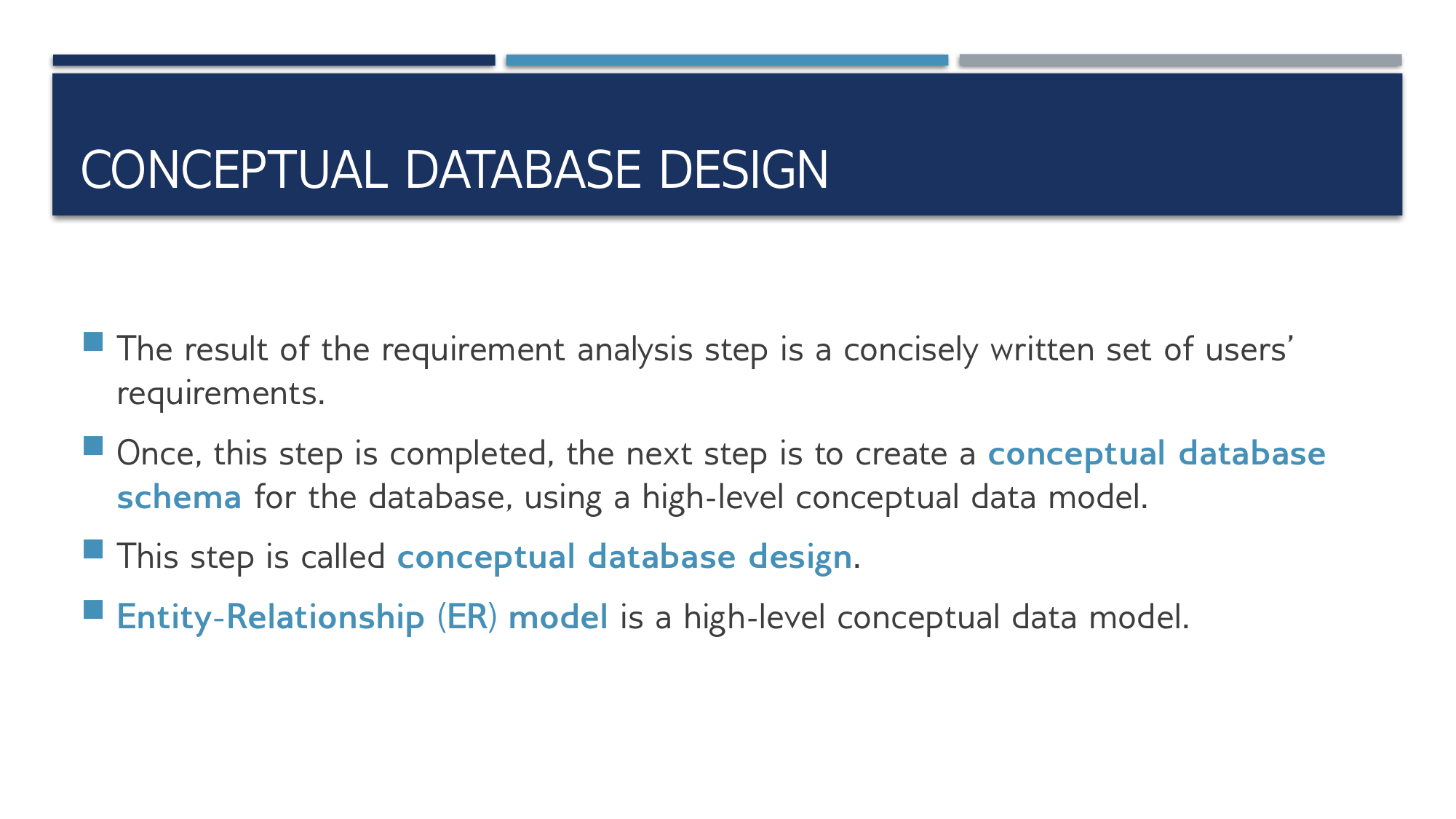

# Conceptual database design
The result of the requirement analysis step is a concisely written set of users’ requirements.
Once, this step is completed, the next step is to create a conceptual database schema for the database, using a high-level conceptual data model.
This step is called conceptual database design.
Entity-Relationship (ER) model is a high-level conceptual data model.